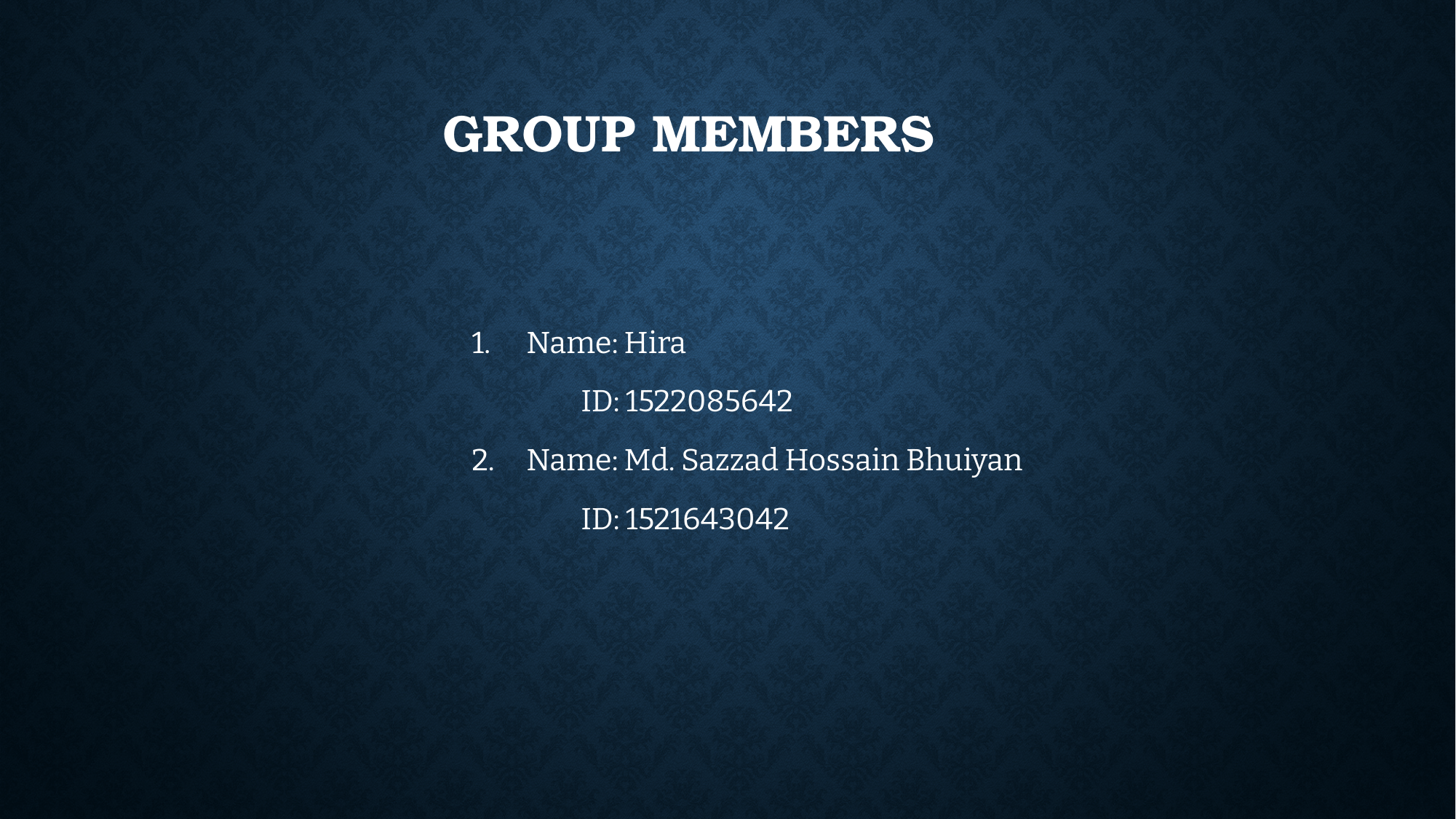

# GROUP MEMBERS
Name: Hira
	ID: 1522085642
Name: Md. Sazzad Hossain Bhuiyan
	ID: 1521643042